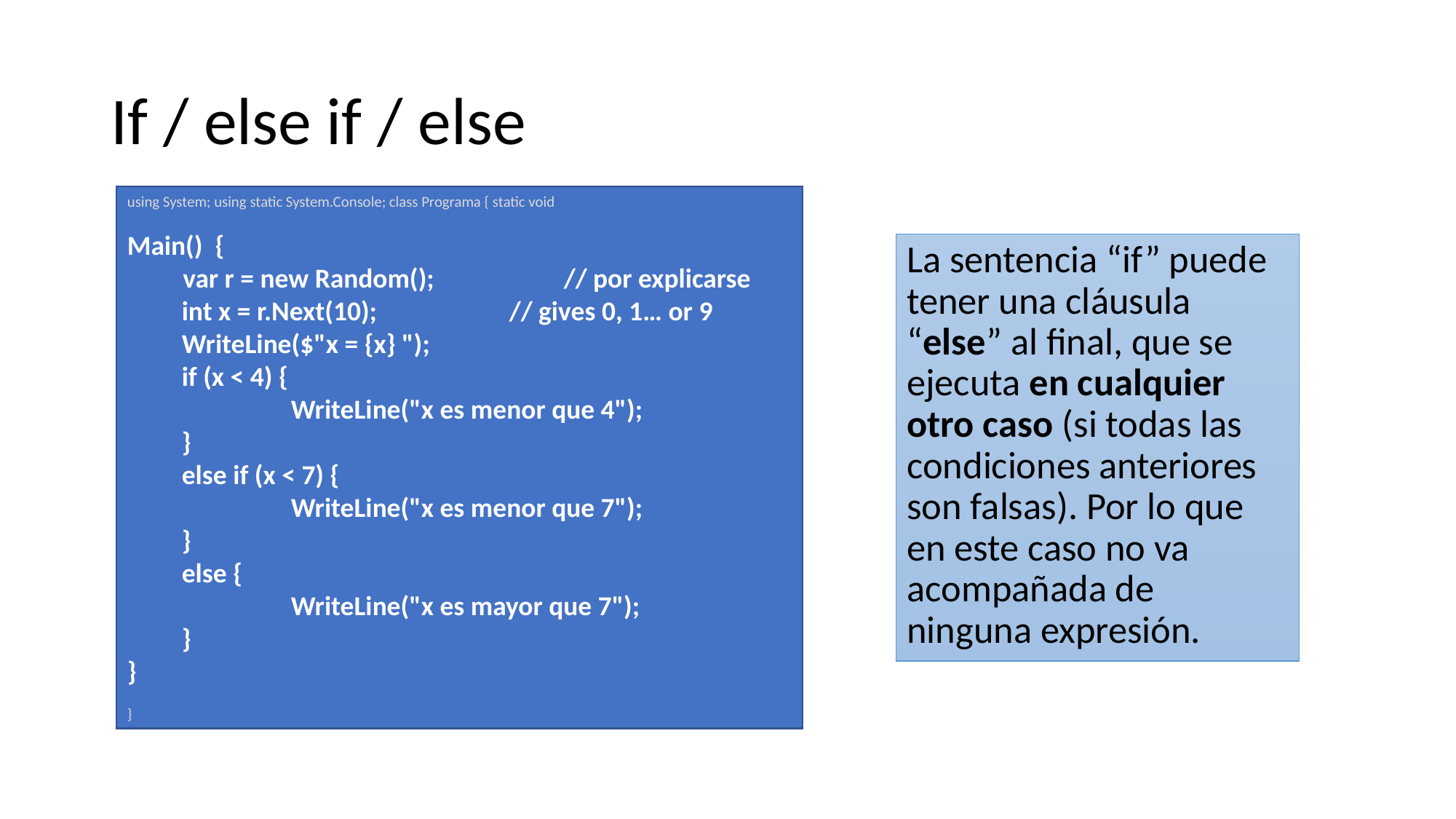

# If / else if / else
using System; using static System.Console; class Programa { static void

Main()  {
         var r = new Random();		// por explicarse
int x = r.Next(10); 		// gives 0, 1… or 9
WriteLine($"x = {x} ");
if (x < 4) {
	WriteLine("x es menor que 4");
}
else if (x < 7) {
	WriteLine("x es menor que 7");
}
else {
	WriteLine("x es mayor que 7");
}
}

}
La sentencia “if” puede tener una cláusula “else” al final, que se ejecuta en cualquier otro caso (si todas las condiciones anteriores son falsas). Por lo que en este caso no va acompañada de ninguna expresión.